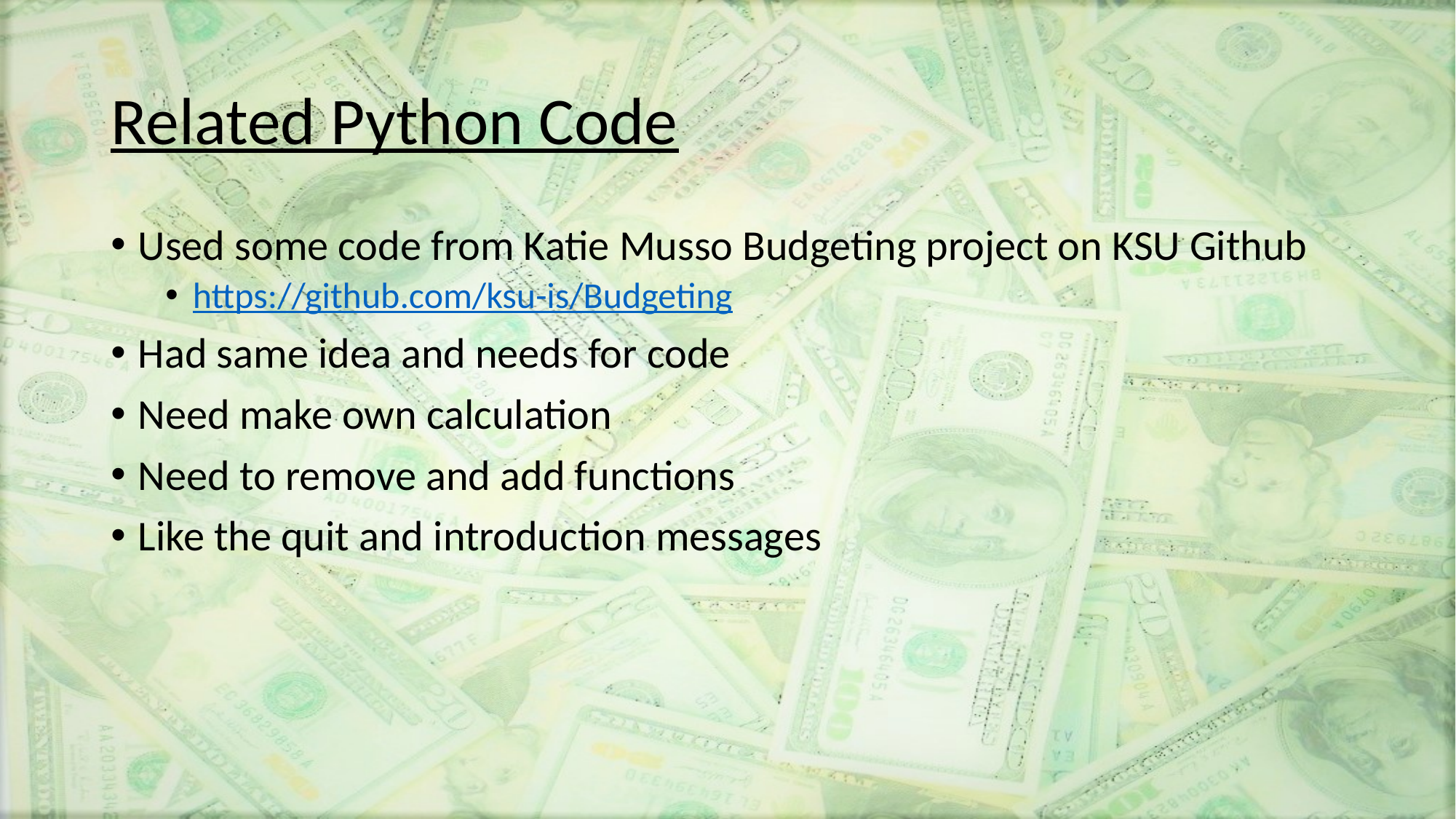

# Related Python Code
Used some code from Katie Musso Budgeting project on KSU Github
https://github.com/ksu-is/Budgeting
Had same idea and needs for code
Need make own calculation
Need to remove and add functions
Like the quit and introduction messages